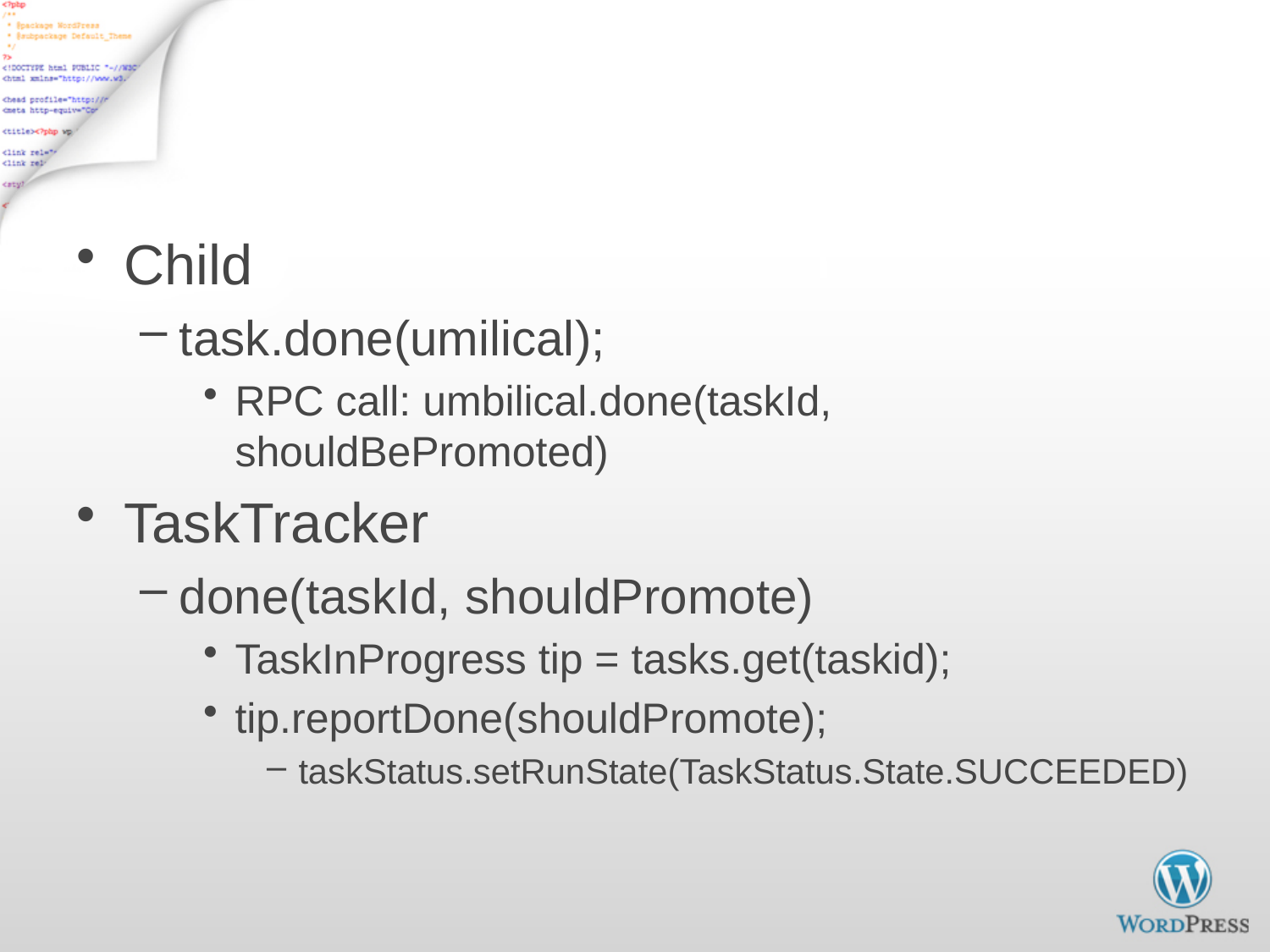

# Finish Job - 1
Child
task.done(umilical);
RPC call: umbilical.done(taskId, shouldBePromoted)
TaskTracker
done(taskId, shouldPromote)
TaskInProgress tip = tasks.get(taskid);
tip.reportDone(shouldPromote);
taskStatus.setRunState(TaskStatus.State.SUCCEEDED)